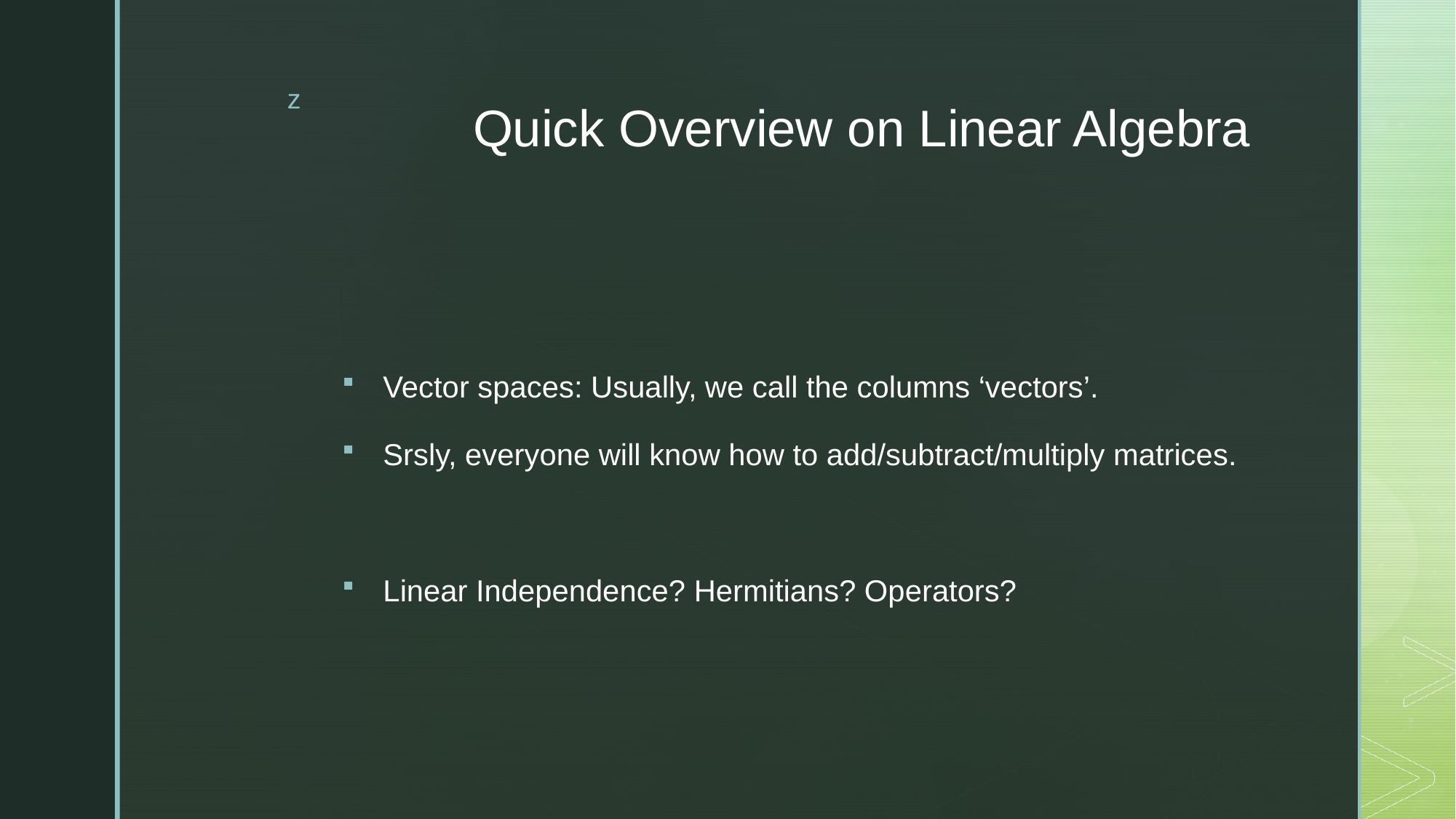

# Quick Overview on Linear Algebra
Vector spaces: Usually, we call the columns ‘vectors’.
Srsly, everyone will know how to add/subtract/multiply matrices.

Linear Independence? Hermitians? Operators?